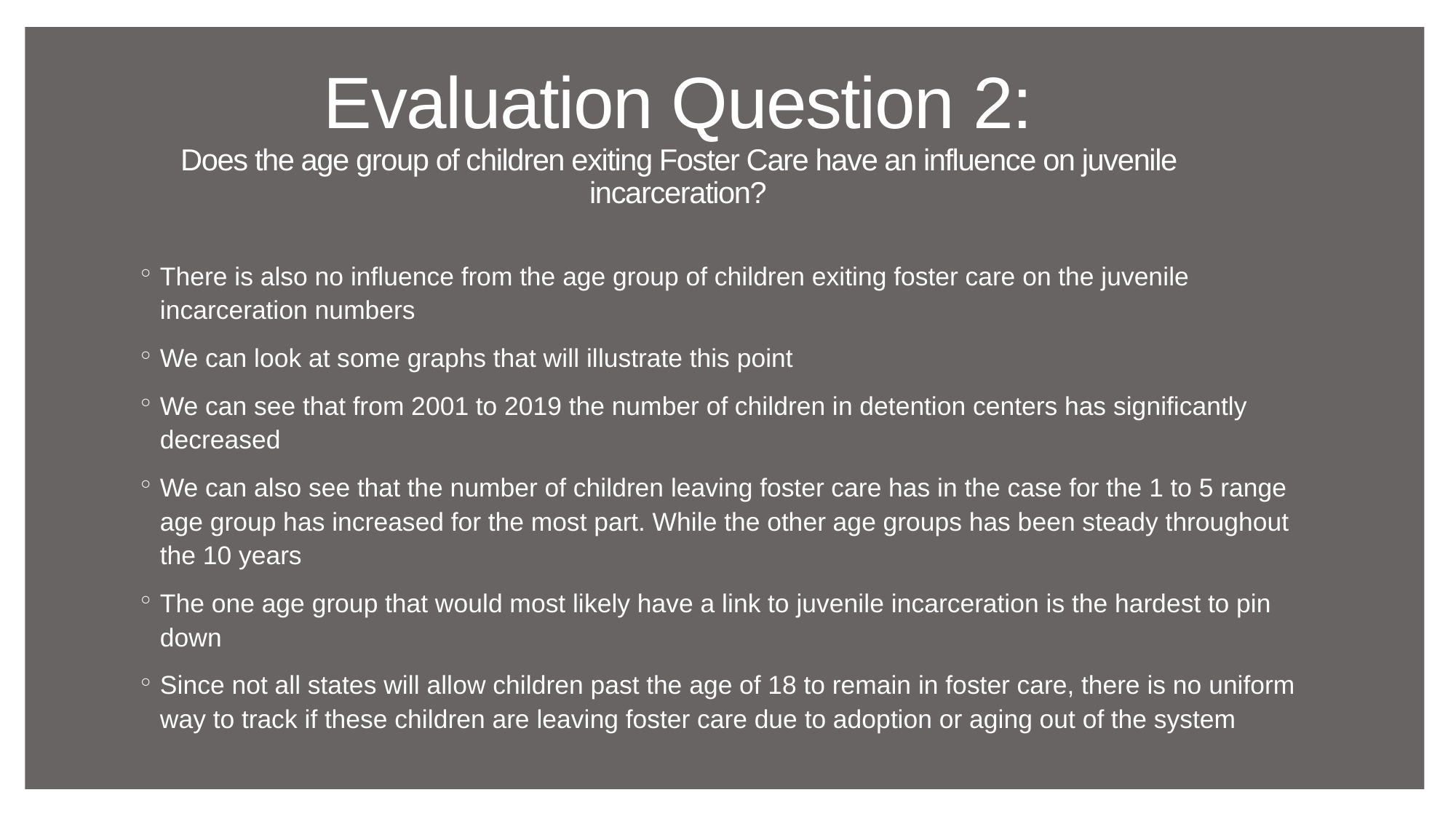

# Evaluation Question 2: Does the age group of children exiting Foster Care have an influence on juvenile incarceration?
There is also no influence from the age group of children exiting foster care on the juvenile incarceration numbers
We can look at some graphs that will illustrate this point
We can see that from 2001 to 2019 the number of children in detention centers has significantly decreased
We can also see that the number of children leaving foster care has in the case for the 1 to 5 range age group has increased for the most part. While the other age groups has been steady throughout the 10 years
The one age group that would most likely have a link to juvenile incarceration is the hardest to pin down
Since not all states will allow children past the age of 18 to remain in foster care, there is no uniform way to track if these children are leaving foster care due to adoption or aging out of the system